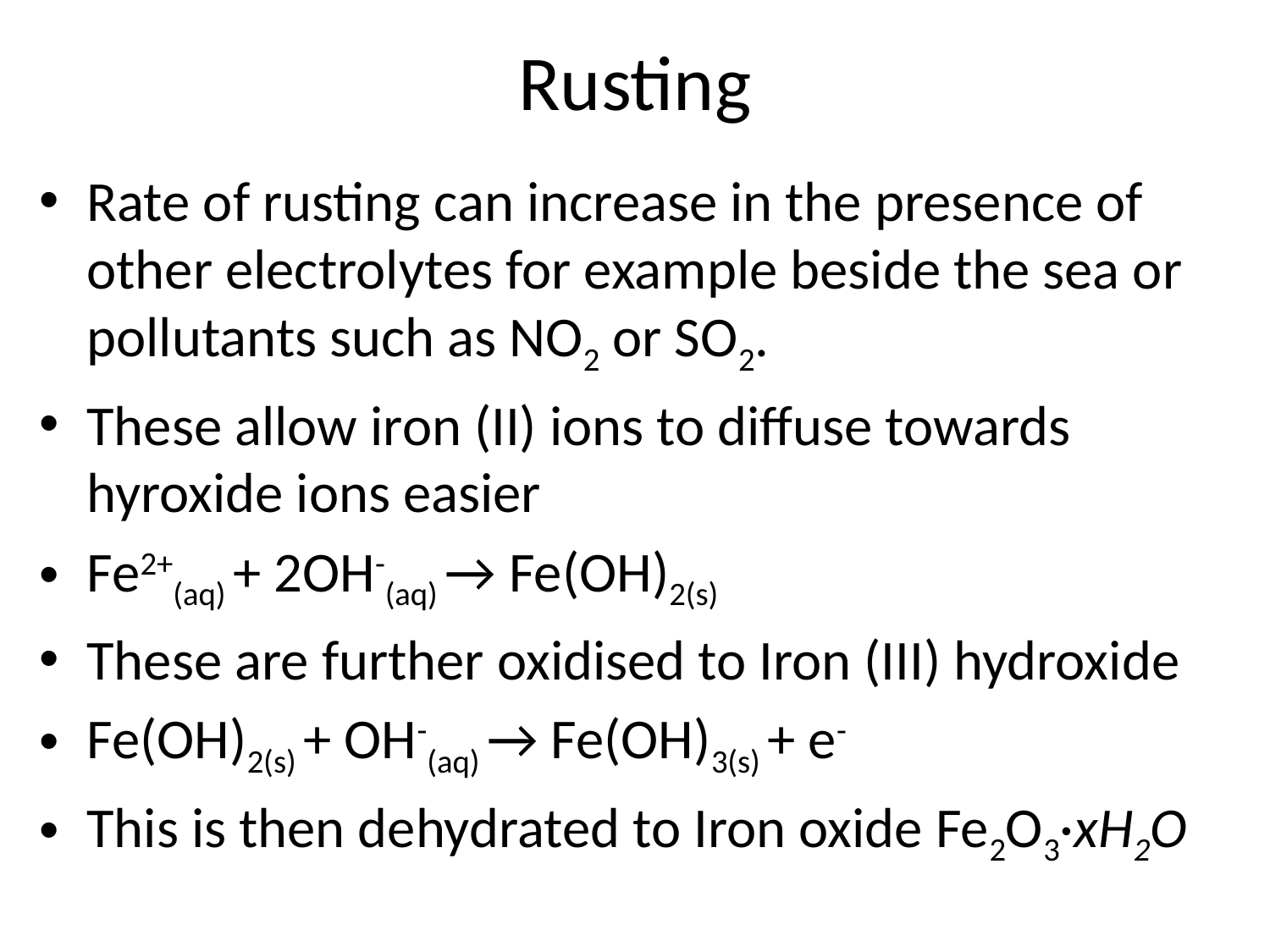

# Rusting
Rate of rusting can increase in the presence of other electrolytes for example beside the sea or pollutants such as NO2 or SO2.
These allow iron (II) ions to diffuse towards hyroxide ions easier
Fe2+(aq) + 2OH-(aq) → Fe(OH)2(s)
These are further oxidised to Iron (III) hydroxide
Fe(OH)2(s) + OH-(aq) → Fe(OH)3(s) + e-
This is then dehydrated to Iron oxide Fe2O3·xH2O